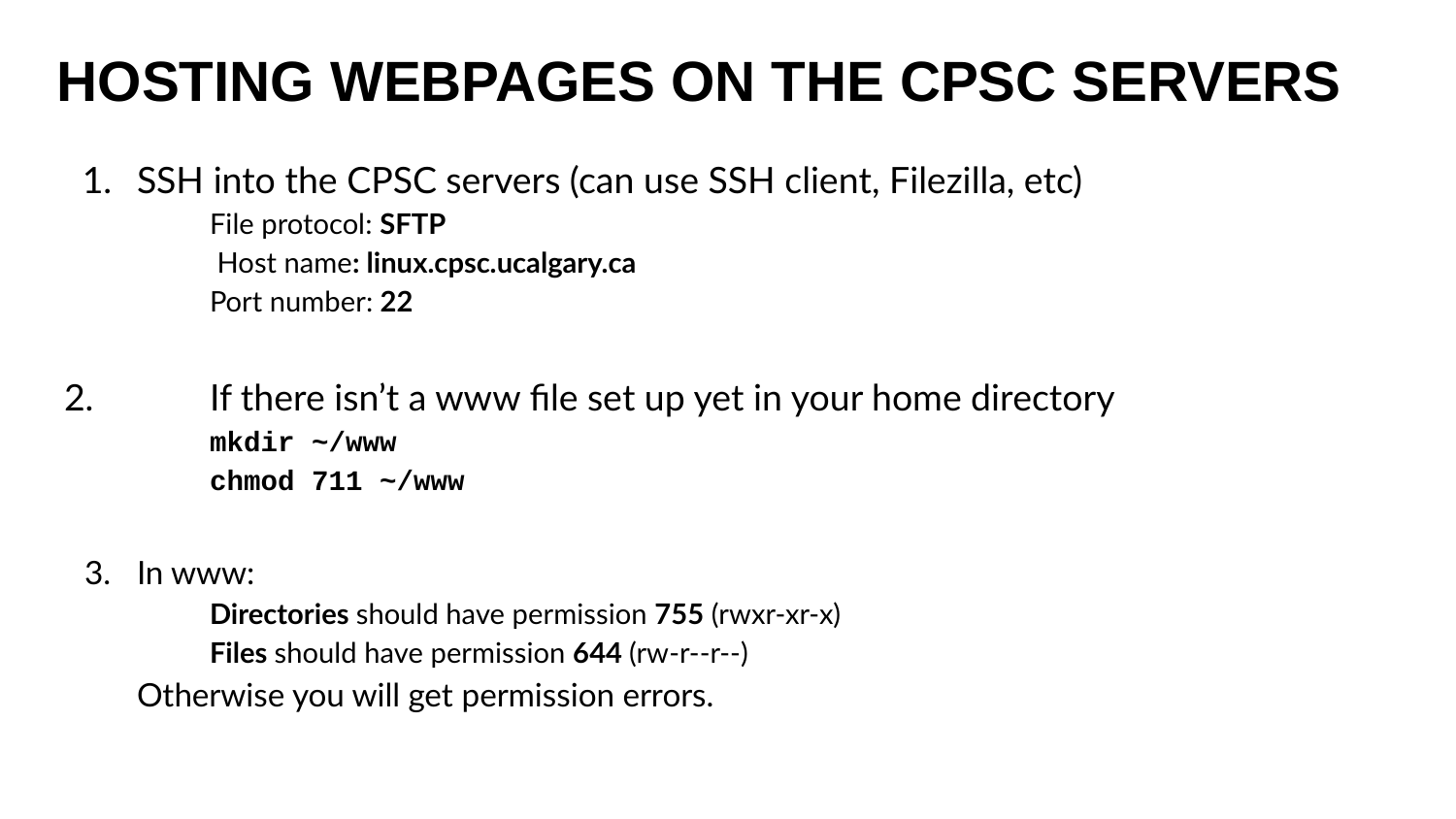

# HOSTING WEBPAGES ON THE CPSC SERVERS
SSH into the CPSC servers (can use SSH client, Filezilla, etc)
File protocol: SFTP
 Host name: linux.cpsc.ucalgary.ca
Port number: 22

2.	If there isn’t a www file set up yet in your home directory
mkdir ~/www
chmod 711 ~/www

In www:
Directories should have permission 755 (rwxr-xr-x)
Files should have permission 644 (rw-r--r--)
Otherwise you will get permission errors.